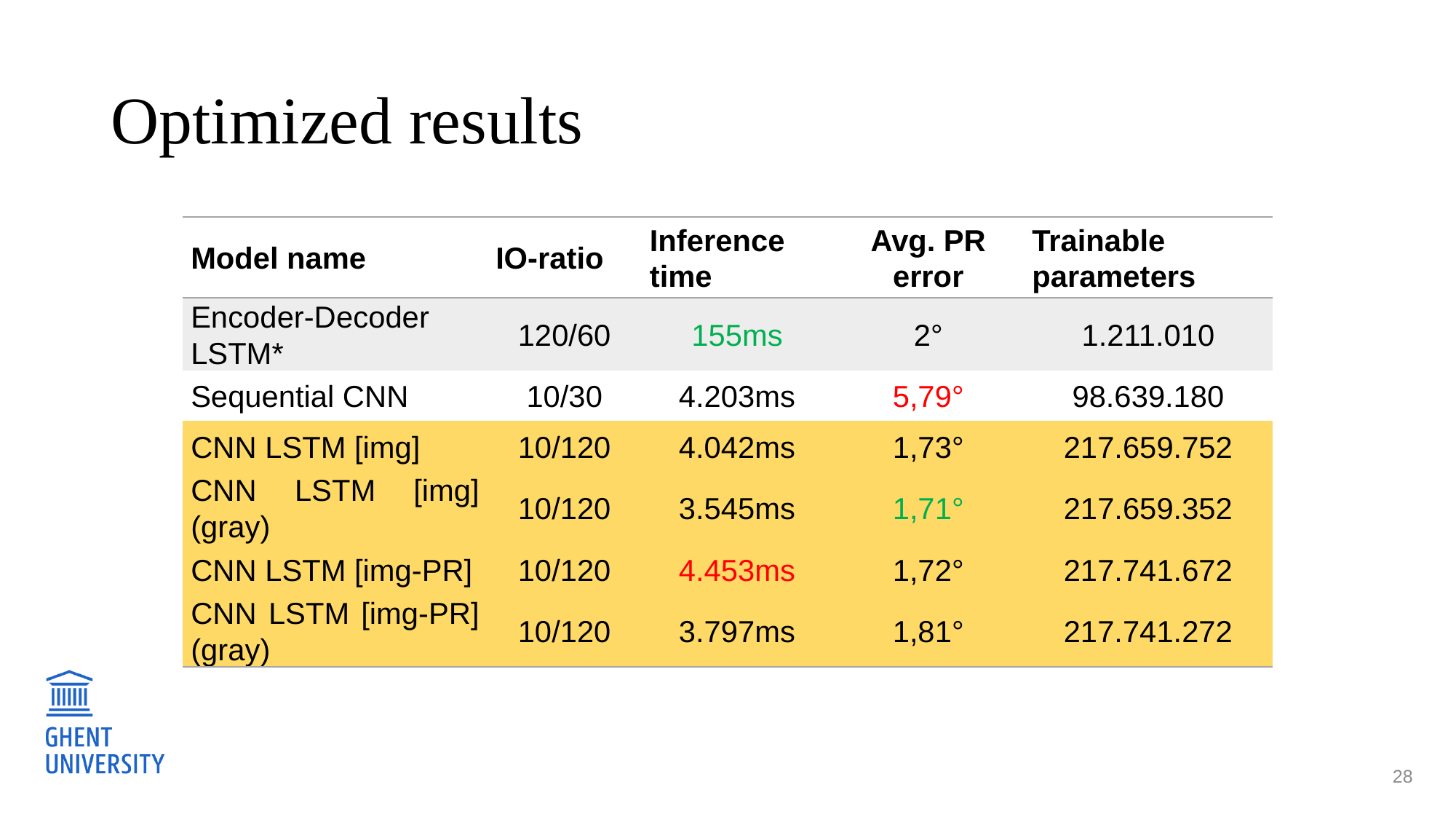

# Optimized results
| Model name | IO-ratio | Inference time | Avg. PR error | Trainable parameters |
| --- | --- | --- | --- | --- |
| Encoder-Decoder LSTM\* | 120/60 | 155ms | 2° | 1.211.010 |
| Sequential CNN | 10/30 | 4.203ms | 5,79° | 98.639.180 |
| CNN LSTM [img] | 10/120 | 4.042ms | 1,73° | 217.659.752 |
| CNN LSTM [img] (gray) | 10/120 | 3.545ms | 1,71° | 217.659.352 |
| CNN LSTM [img-PR] | 10/120 | 4.453ms | 1,72° | 217.741.672 |
| CNN LSTM [img-PR] (gray) | 10/120 | 3.797ms | 1,81° | 217.741.272 |